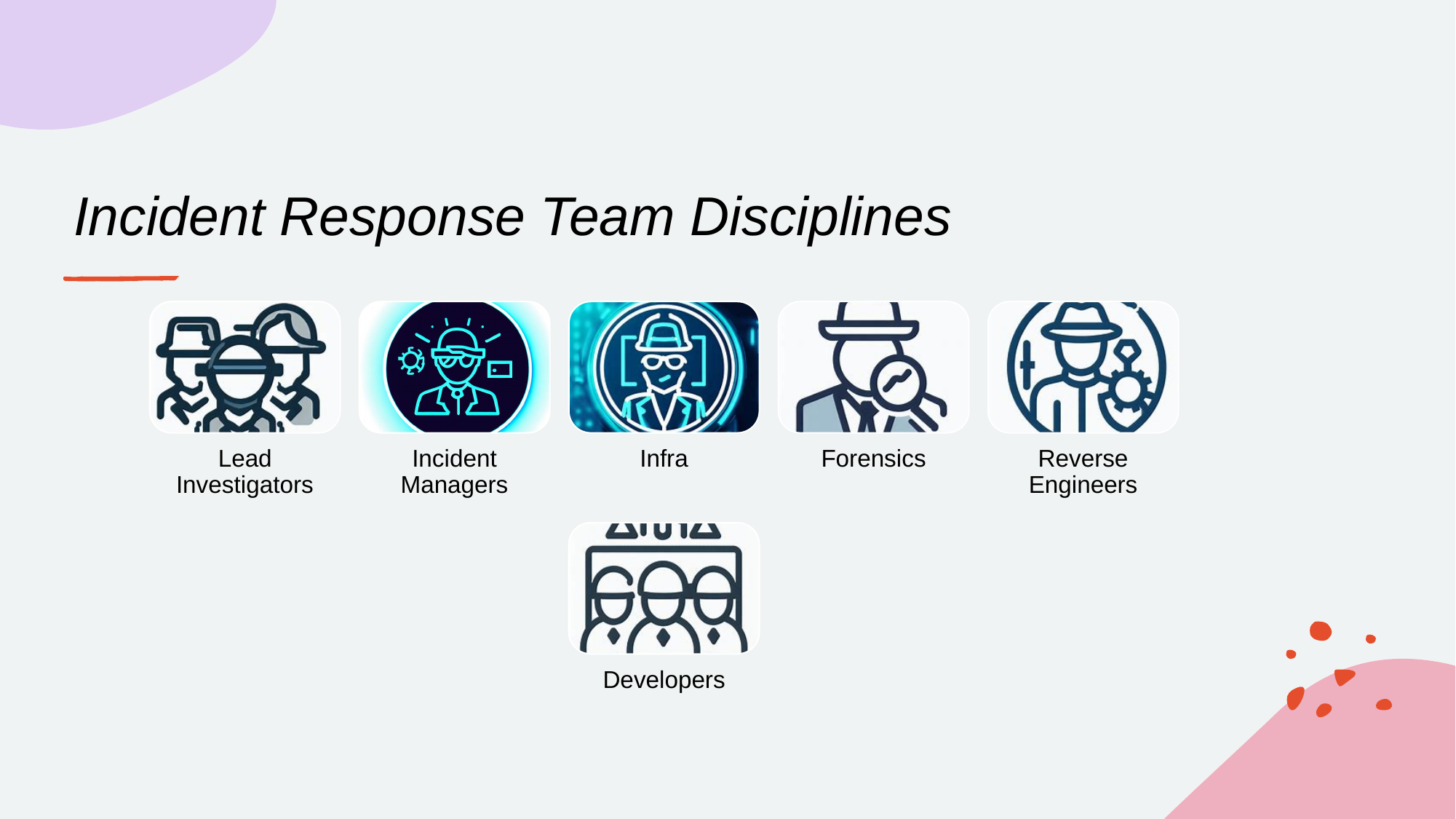

# Incident Response Team Disciplines
Lead Investigators
Incident Managers
Infra
Forensics
Reverse Engineers
Developers